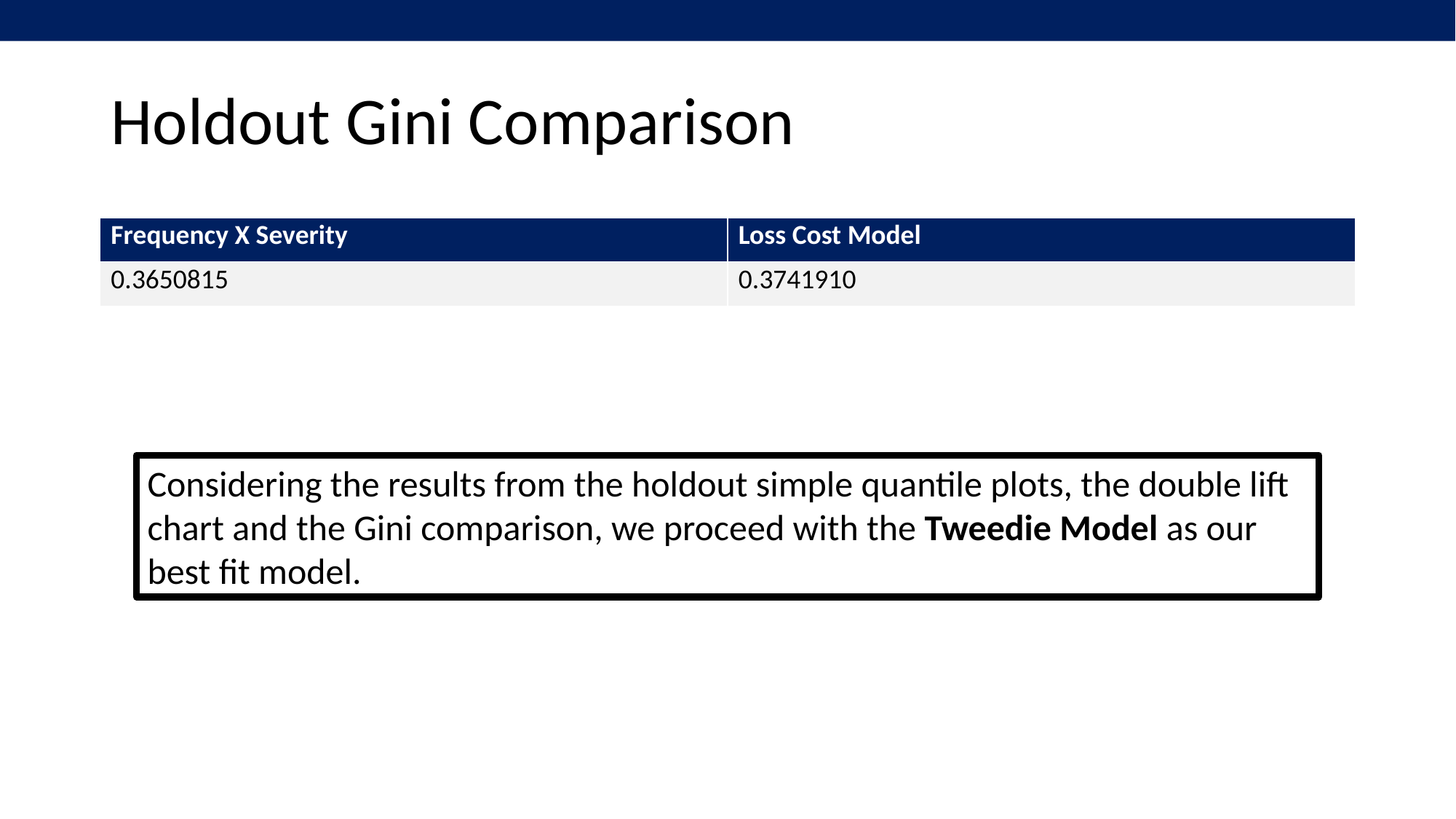

# Holdout Gini Comparison
| Frequency X Severity | Loss Cost Model |
| --- | --- |
| 0.3650815 | 0.3741910 |
Considering the results from the holdout simple quantile plots, the double lift chart and the Gini comparison, we proceed with the Tweedie Model as our best fit model.